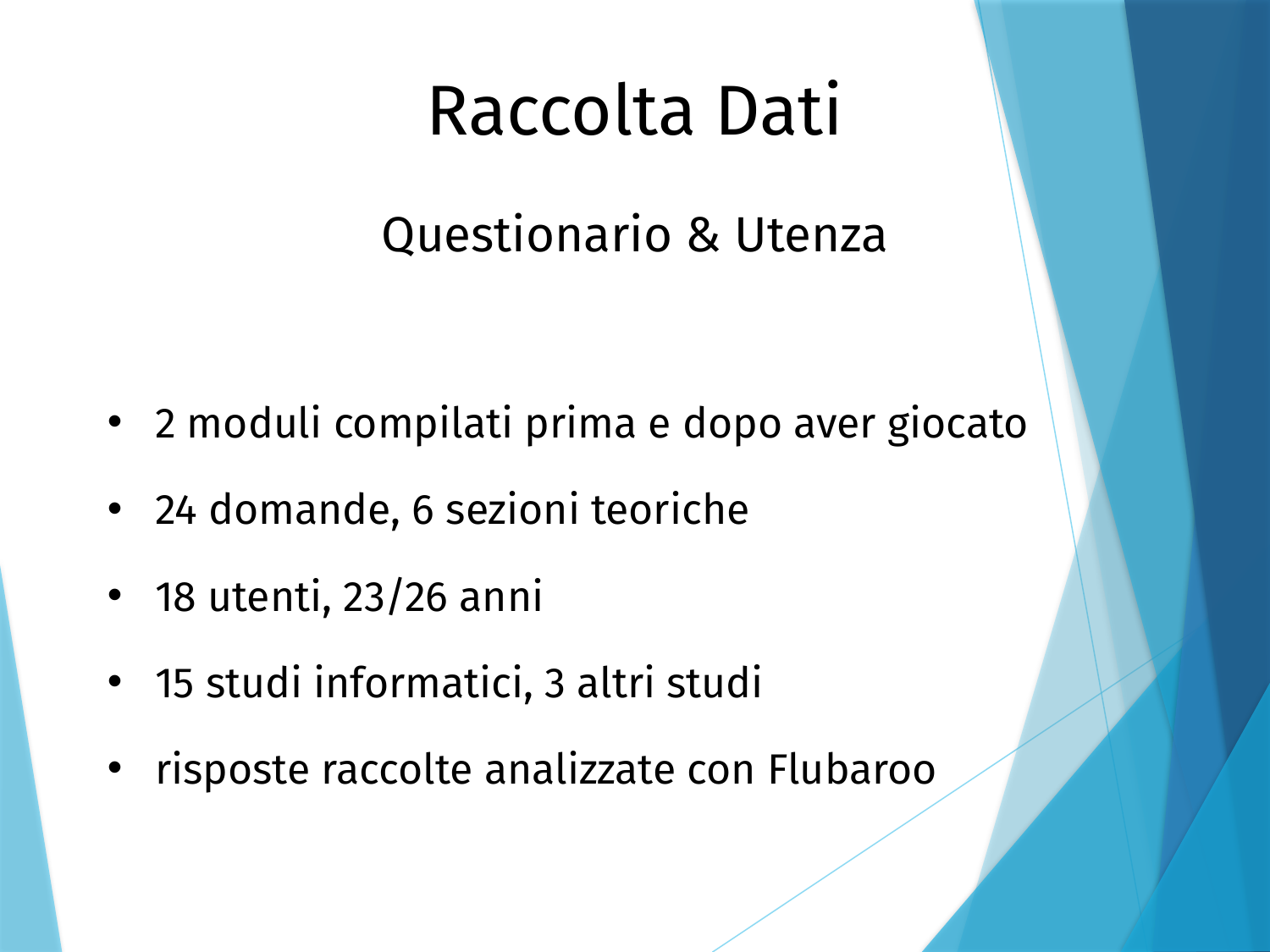

Raccolta Dati
Questionario & Utenza
2 moduli compilati prima e dopo aver giocato
24 domande, 6 sezioni teoriche
18 utenti, 23/26 anni
15 studi informatici, 3 altri studi
risposte raccolte analizzate con Flubaroo